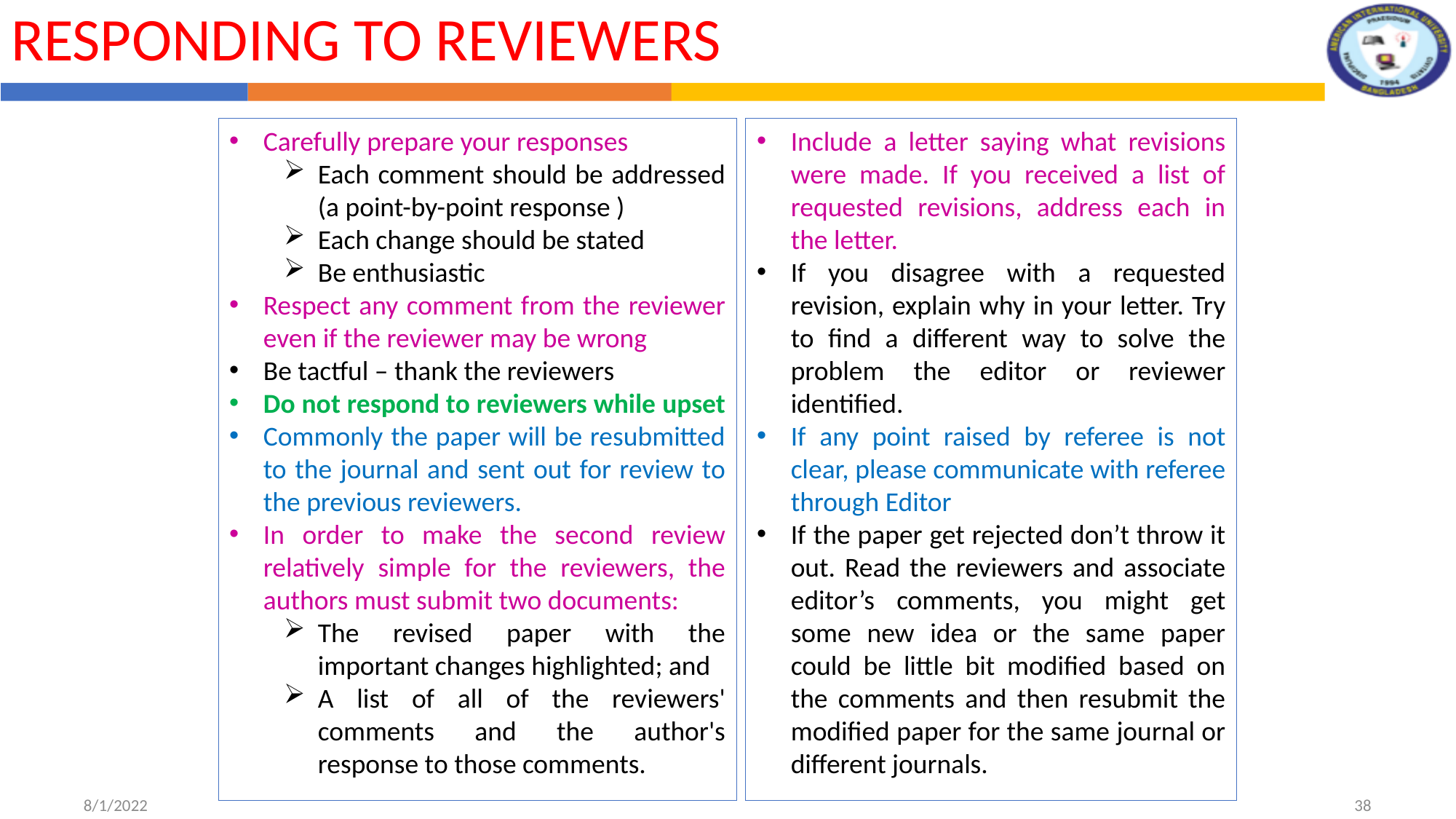

Responding to Reviewers
Carefully prepare your responses
Each comment should be addressed (a point-by-point response )
Each change should be stated
Be enthusiastic
Respect any comment from the reviewer even if the reviewer may be wrong
Be tactful – thank the reviewers
Do not respond to reviewers while upset
Commonly the paper will be resubmitted to the journal and sent out for review to the previous reviewers.
In order to make the second review relatively simple for the reviewers, the authors must submit two documents:
The revised paper with the important changes highlighted; and
A list of all of the reviewers' comments and the author's response to those comments.

Include a letter saying what revisions were made. If you received a list of requested revisions, address each in the letter.
If you disagree with a requested revision, explain why in your letter. Try to find a different way to solve the problem the editor or reviewer identified.
If any point raised by referee is not clear, please communicate with referee through Editor
If the paper get rejected don’t throw it out. Read the reviewers and associate editor’s comments, you might get some new idea or the same paper could be little bit modified based on the comments and then resubmit the modified paper for the same journal or different journals.

8/1/2022
38